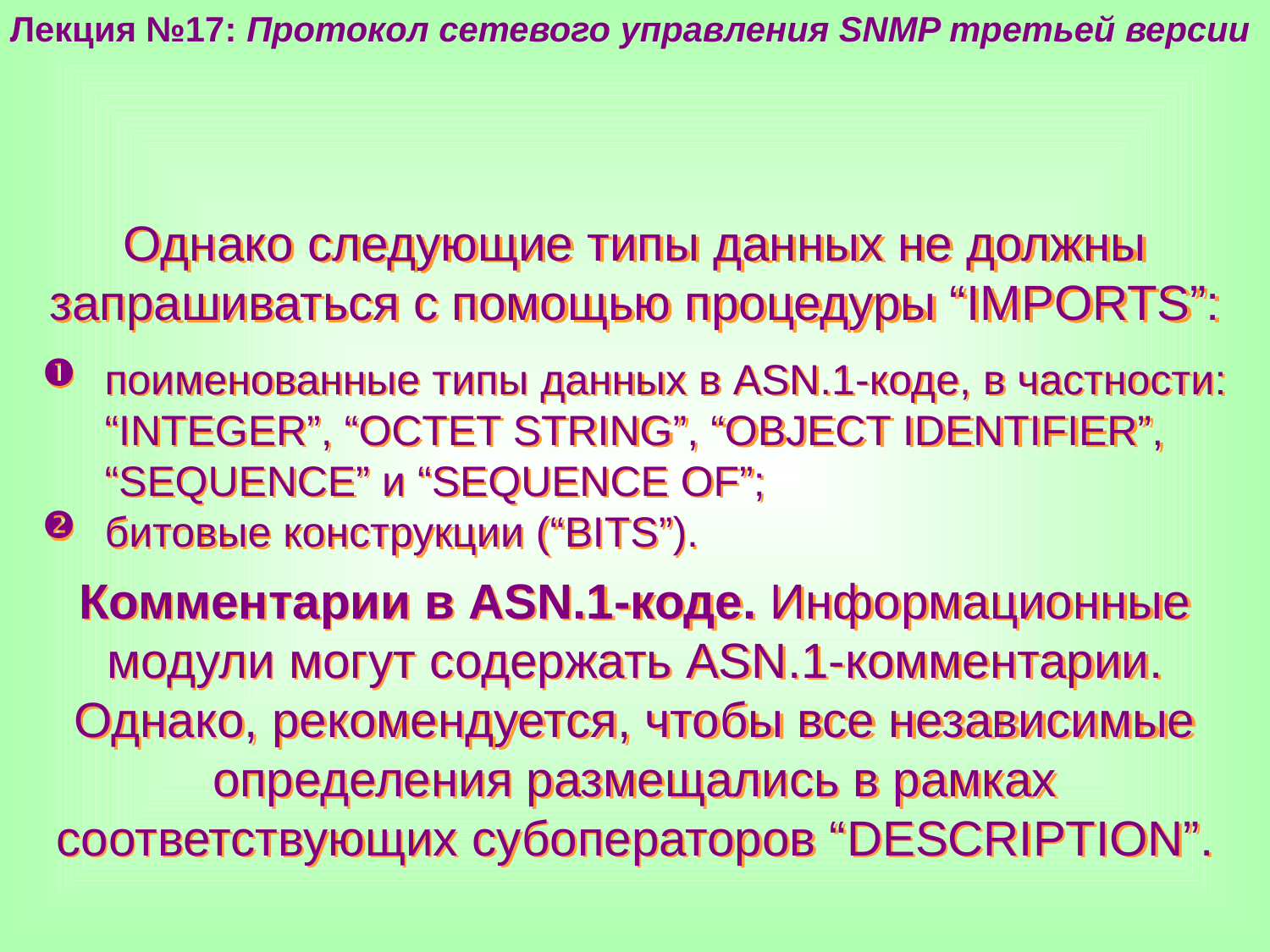

Лекция №17: Протокол сетевого управления SNMP третьей версии
Однако следующие типы данных не должны запрашиваться с помощью процедуры “IMPORTS”:
поименованные типы данных в ASN.1-коде, в частности: “INTEGER”, “OCTET STRING”, “OBJECT IDENTIFIER”, “SEQUENCE” и “SEQUENCE OF”;
битовые конструкции (“BITS”).
Комментарии в ASN.1-коде. Информационные модули могут содержать ASN.1-комментарии. Однако, рекомендуется, чтобы все независимые определения размещались в рамках соответствующих субоператоров “DESCRIPTION”.